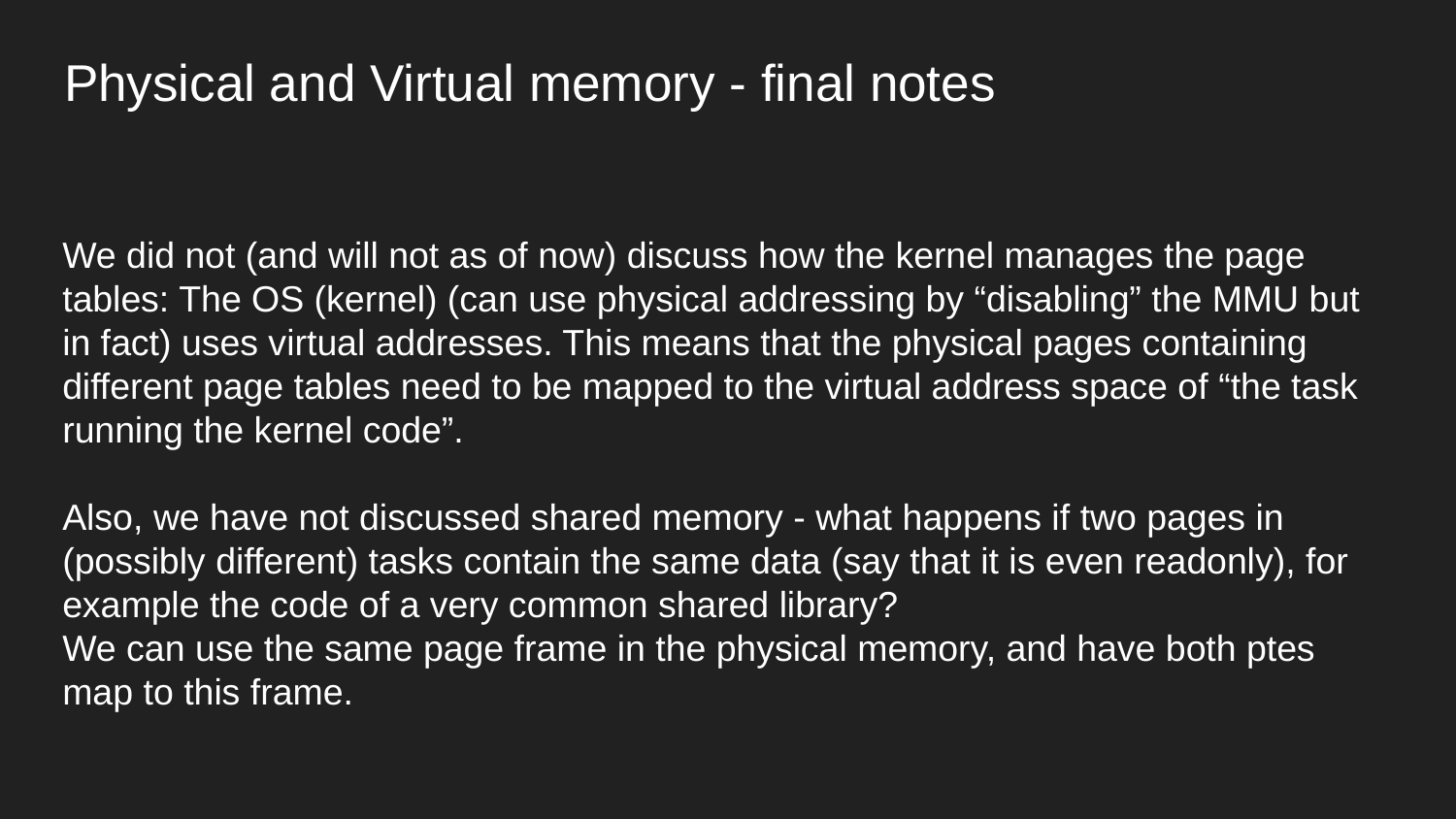

Physical and Virtual memory - final notes
We did not (and will not as of now) discuss how the kernel manages the page tables: The OS (kernel) (can use physical addressing by “disabling” the MMU but in fact) uses virtual addresses. This means that the physical pages containing different page tables need to be mapped to the virtual address space of “the task running the kernel code”.

Also, we have not discussed shared memory - what happens if two pages in (possibly different) tasks contain the same data (say that it is even readonly), for example the code of a very common shared library?
We can use the same page frame in the physical memory, and have both ptes map to this frame.